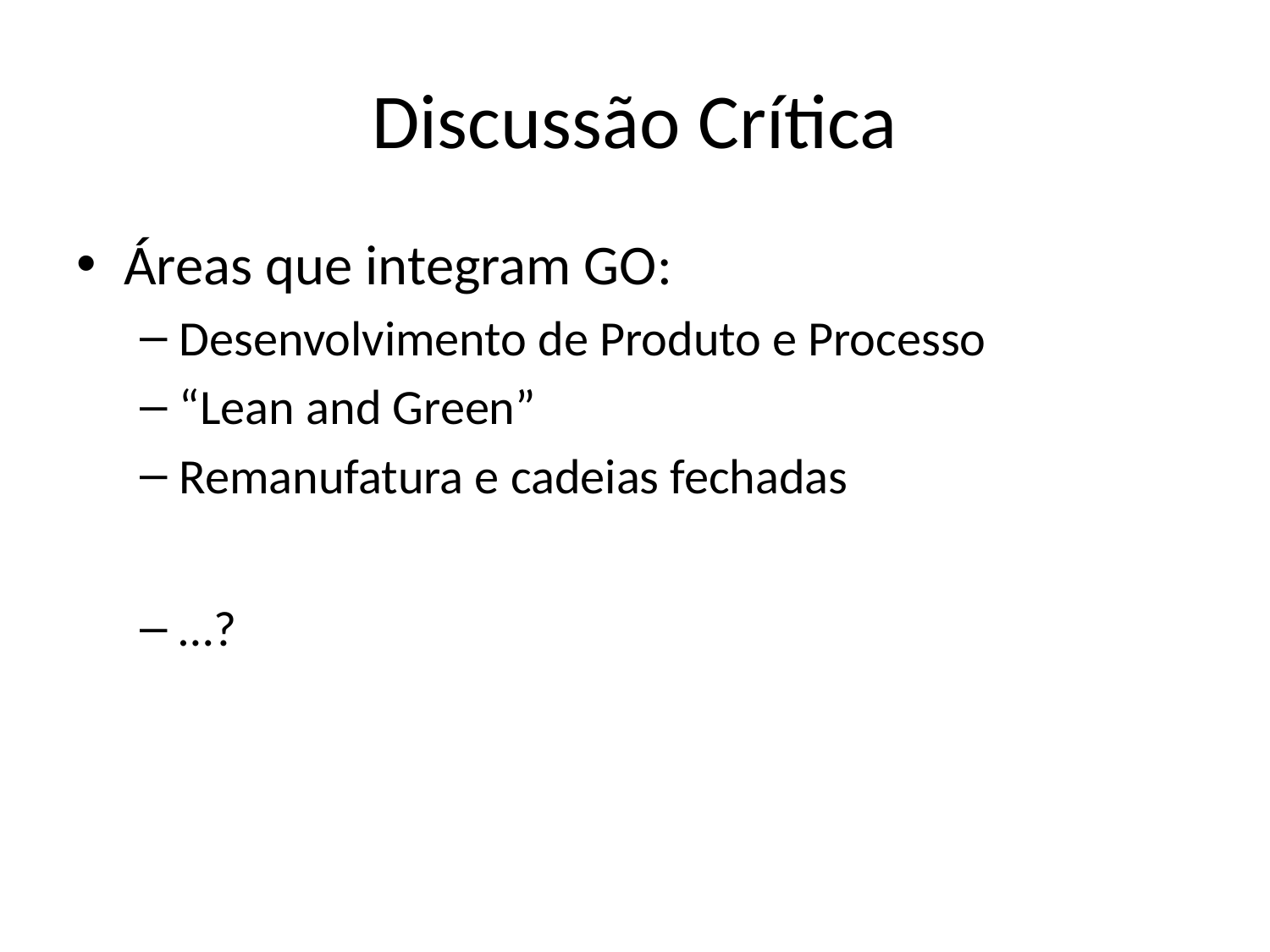

# Discussão Crítica
Áreas que integram GO:
Desenvolvimento de Produto e Processo
“Lean and Green”
Remanufatura e cadeias fechadas

…?